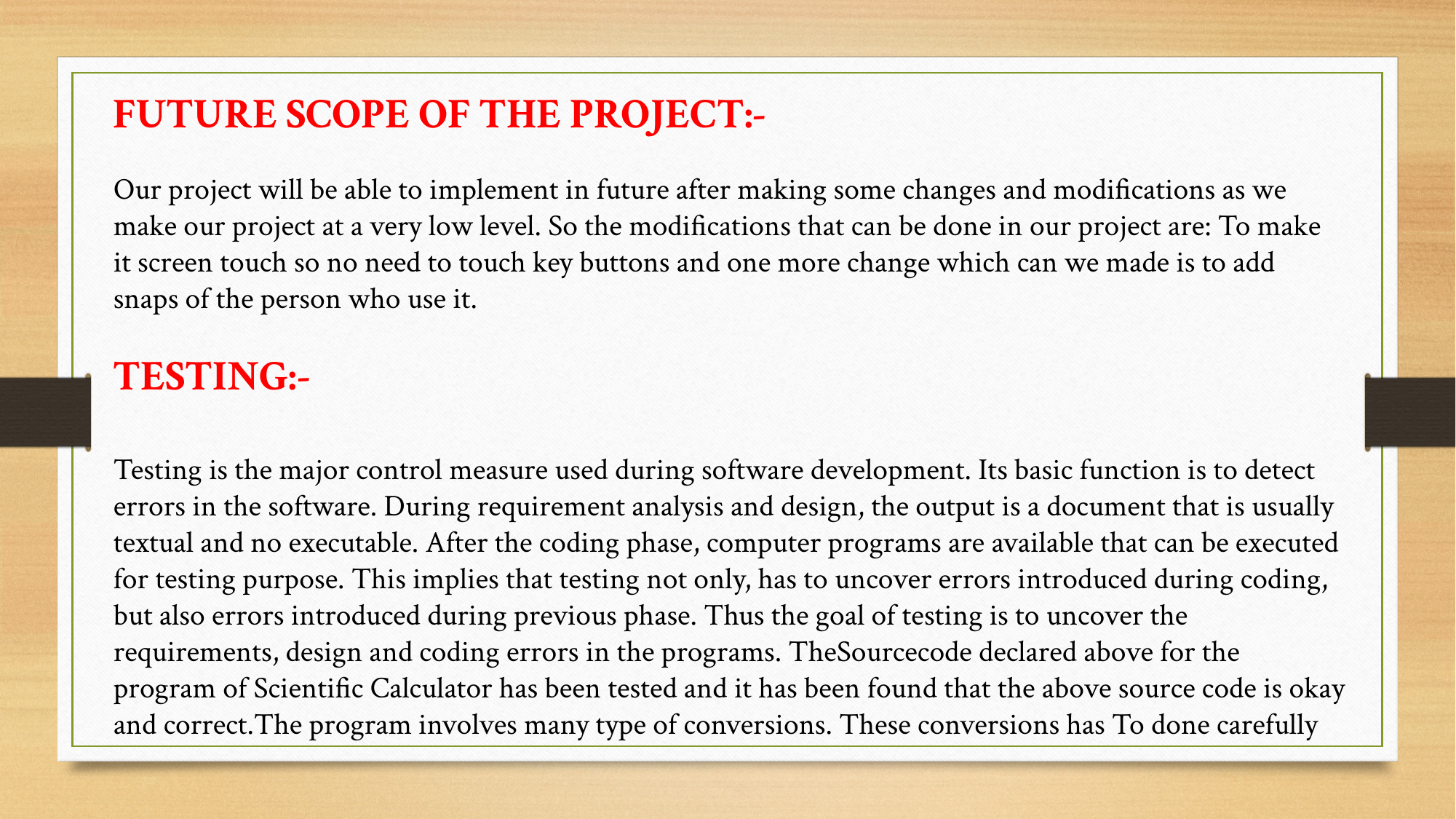

FUTURE SCOPE OF THE PROJECT:-

Our project will be able to implement in future after making some changes and modifications as we make our project at a very low level. So the modifications that can be done in our project are: To make it screen touch so no need to touch key buttons and one more change which can we made is to add snaps of the person who use it.

TESTING:-

Testing is the major control measure used during software development. Its basic function is to detect errors in the software. During requirement analysis and design, the output is a document that is usually textual and no executable. After the coding phase, computer programs are available that can be executed for testing purpose. This implies that testing not only, has to uncover errors introduced during coding, but also errors introduced during previous phase. Thus the goal of testing is to uncover the requirements, design and coding errors in the programs. TheSourcecode declared above for the program of Scientific Calculator has been tested and it has been found that the above source code is okay and correct.The program involves many type of conversions. These conversions has To done carefully